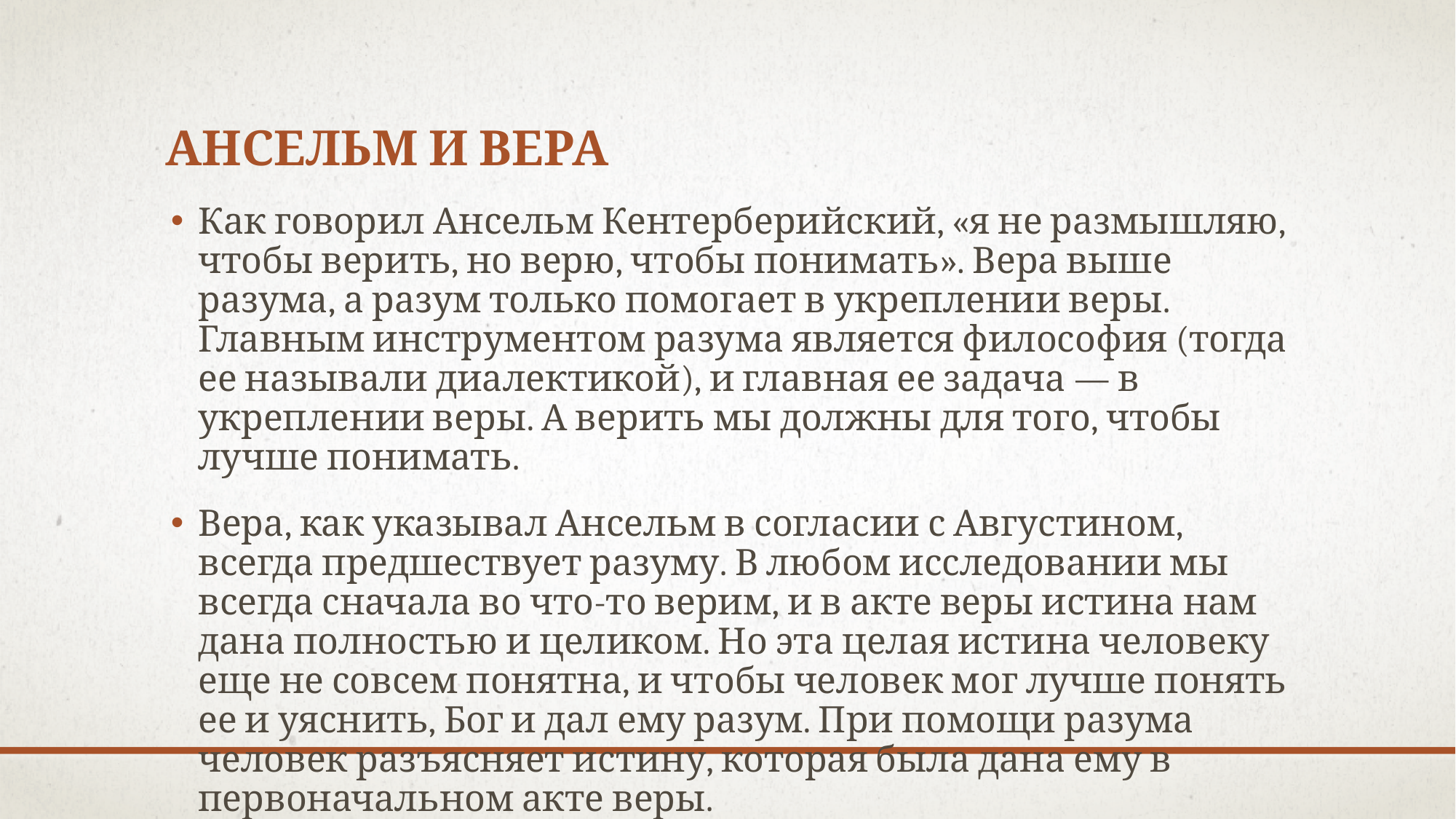

# Ансельм и Вера
Как говорил Ансельм Кентерберийский, «я не размышляю, чтобы верить, но верю, чтобы понимать». Вера выше разума, а разум только помогает в укреплении веры. Главным инструментом разума является философия (тогда ее называли диалектикой), и главная ее задача — в укреплении веры. А верить мы должны для того, чтобы лучше понимать.
Вера, как указывал Ансельм в согласии с Августином, всегда предшествует разуму. В любом исследовании мы всегда сначала во что-то верим, и в акте веры истина нам дана полностью и целиком. Но эта целая истина человеку еще не совсем понятна, и чтобы человек мог лучше понять ее и уяснить, Бог и дал ему разум. При помощи разума человек разъясняет истину, которая была дана ему в первоначальном акте веры.